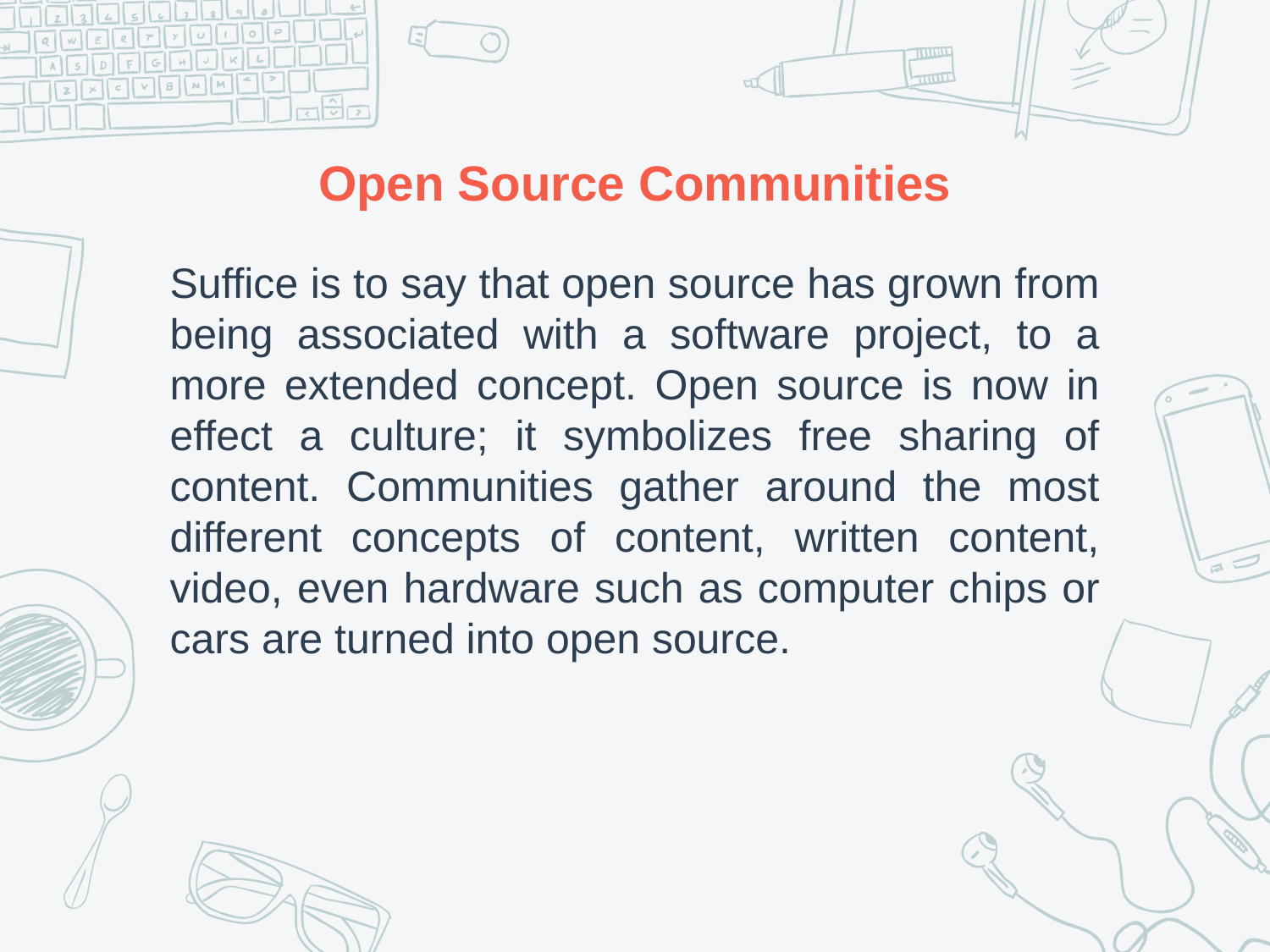

# Open Source Communities
Suffice is to say that open source has grown from being associated with a software project, to a more extended concept. Open source is now in effect a culture; it symbolizes free sharing of content. Communities gather around the most different concepts of content, written content, video, even hardware such as computer chips or cars are turned into open source.